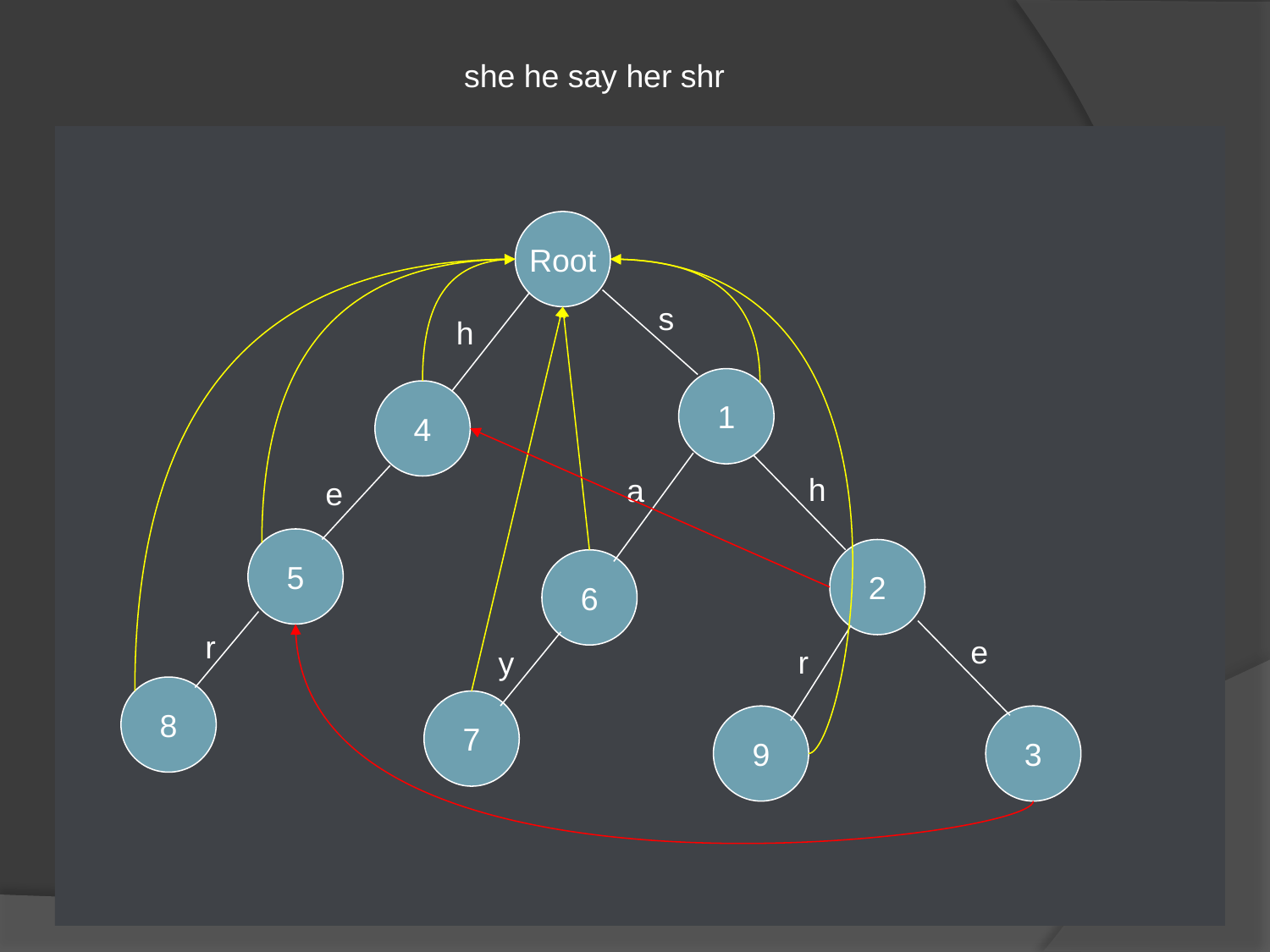

she he say her shr
1
Root

s
h
1
4

h
a

e
5
2
6

r

e

r
y
8
7
9
3